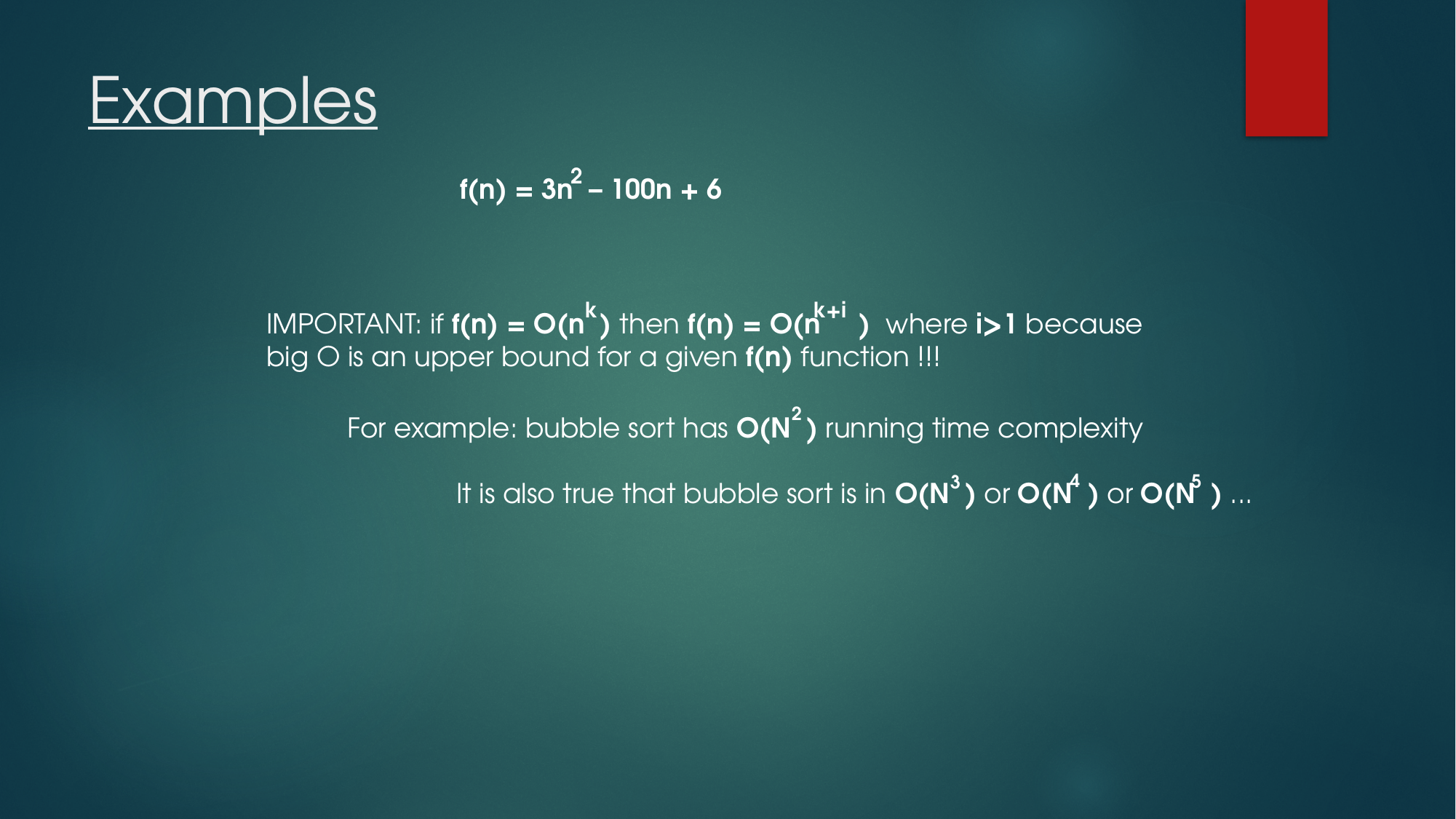

# Examples
2
f(n) = 3n  – 100n + 6
k+i
k
IMPORTANT: if f(n) = O(n  ) then f(n) = O(n     )  where i>1 because
big O is an upper bound for a given f(n) function !!!
2
For example: bubble sort has O(N  ) running time complexity

	It is also true that bubble sort is in O(N  ) or O(N  ) or O(N  ) ...
4
5
3